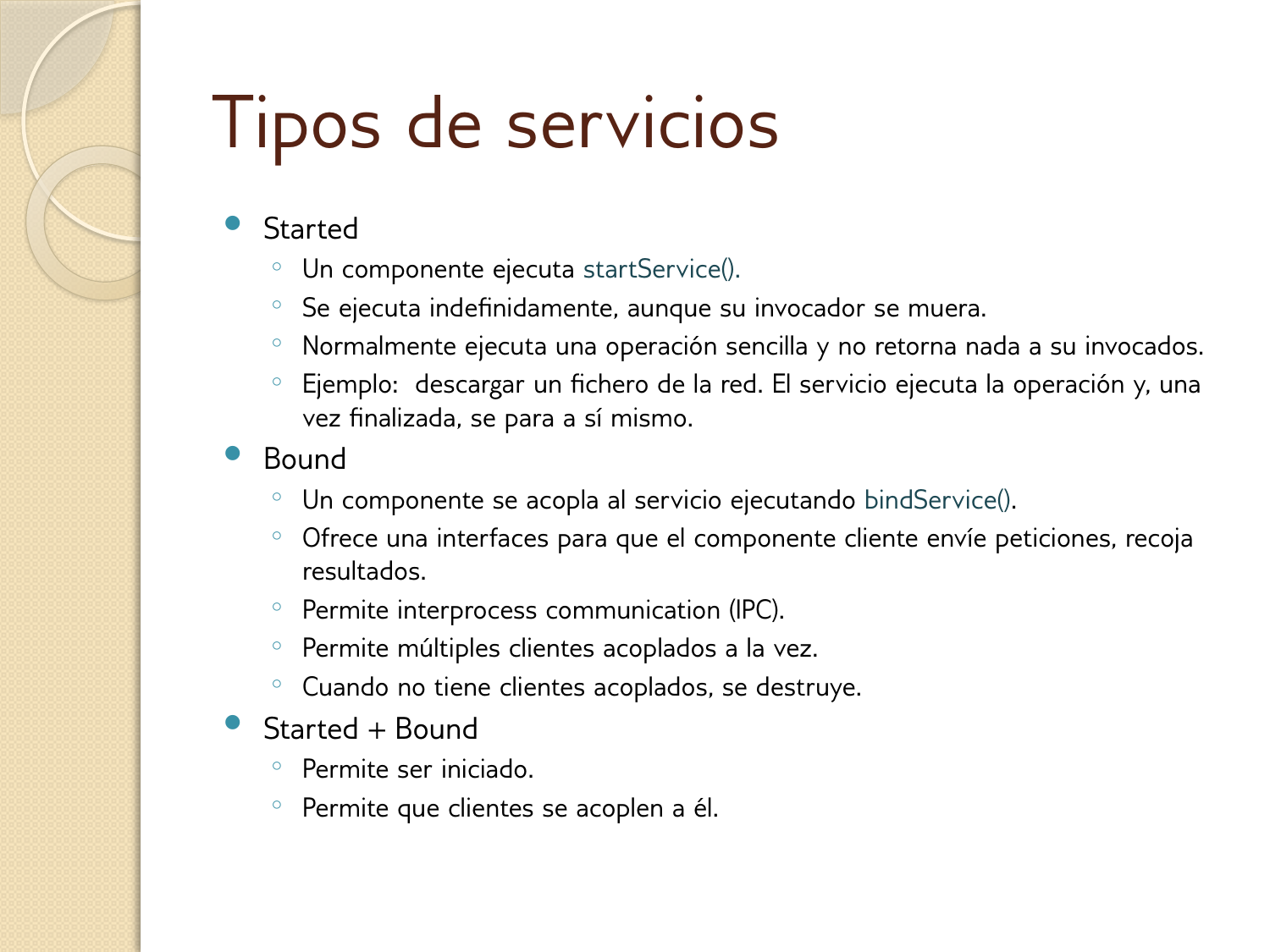

# Tipos de servicios
Started
Un componente ejecuta startService().
Se ejecuta indefinidamente, aunque su invocador se muera.
Normalmente ejecuta una operación sencilla y no retorna nada a su invocados.
Ejemplo:  descargar un fichero de la red. El servicio ejecuta la operación y, una vez finalizada, se para a sí mismo.
Bound
Un componente se acopla al servicio ejecutando bindService().
Ofrece una interfaces para que el componente cliente envíe peticiones, recoja resultados.
Permite interprocess communication (IPC).
Permite múltiples clientes acoplados a la vez.
Cuando no tiene clientes acoplados, se destruye.
Started + Bound
Permite ser iniciado.
Permite que clientes se acoplen a él.